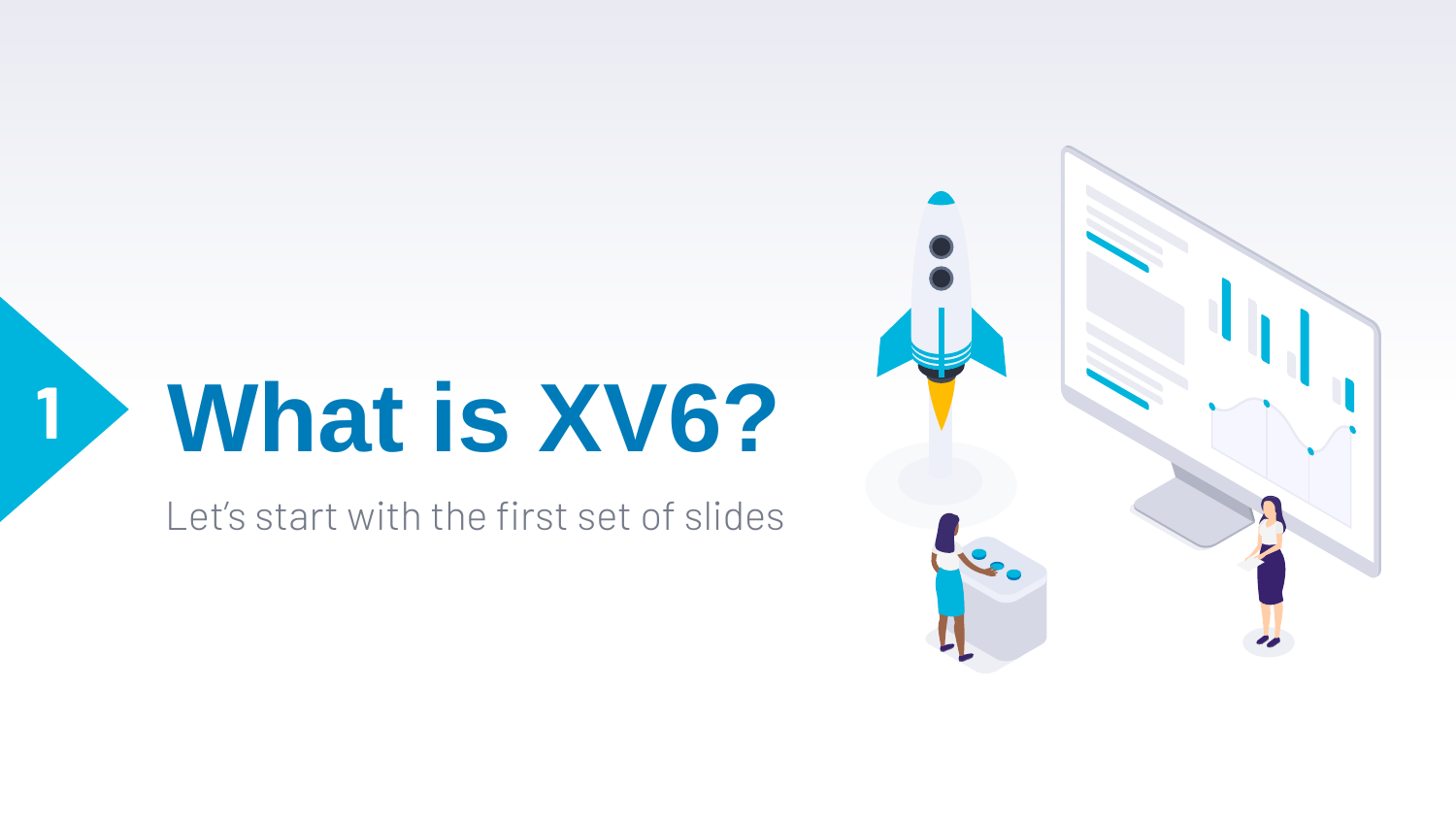

# What is XV6?
1
Let’s start with the first set of slides